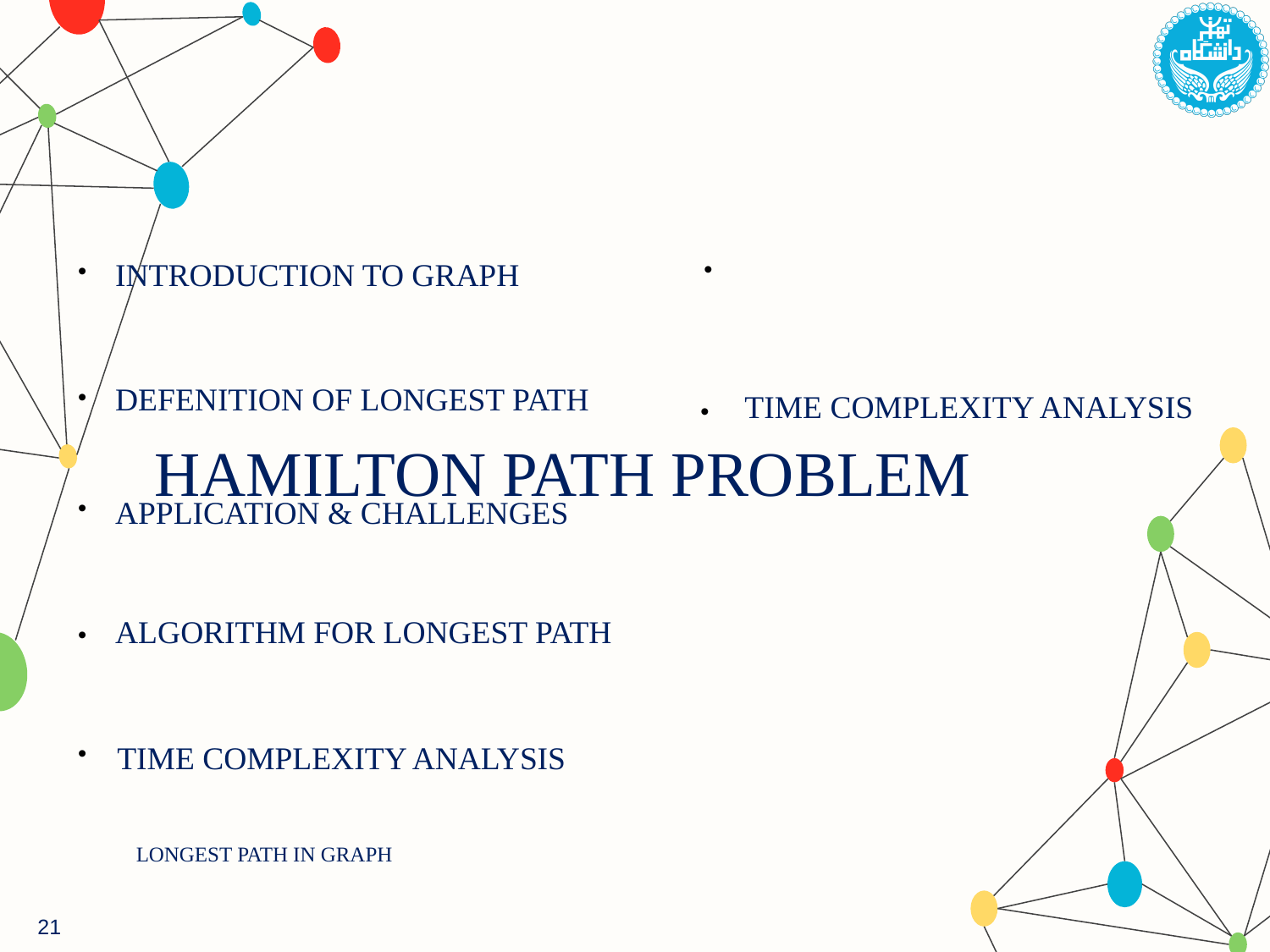

INTRODUCTION TO GRAPH

DEFENITION OF LONGEST PATH

TIME COMPLEXITY ANALYSIS

HAMILTON PATH PROBLEM
APPLICATION & CHALLENGES

ALGORITHM FOR LONGEST PATH

TIME COMPLEXITY ANALYSIS

LONGEST PATH IN GRAPH
21